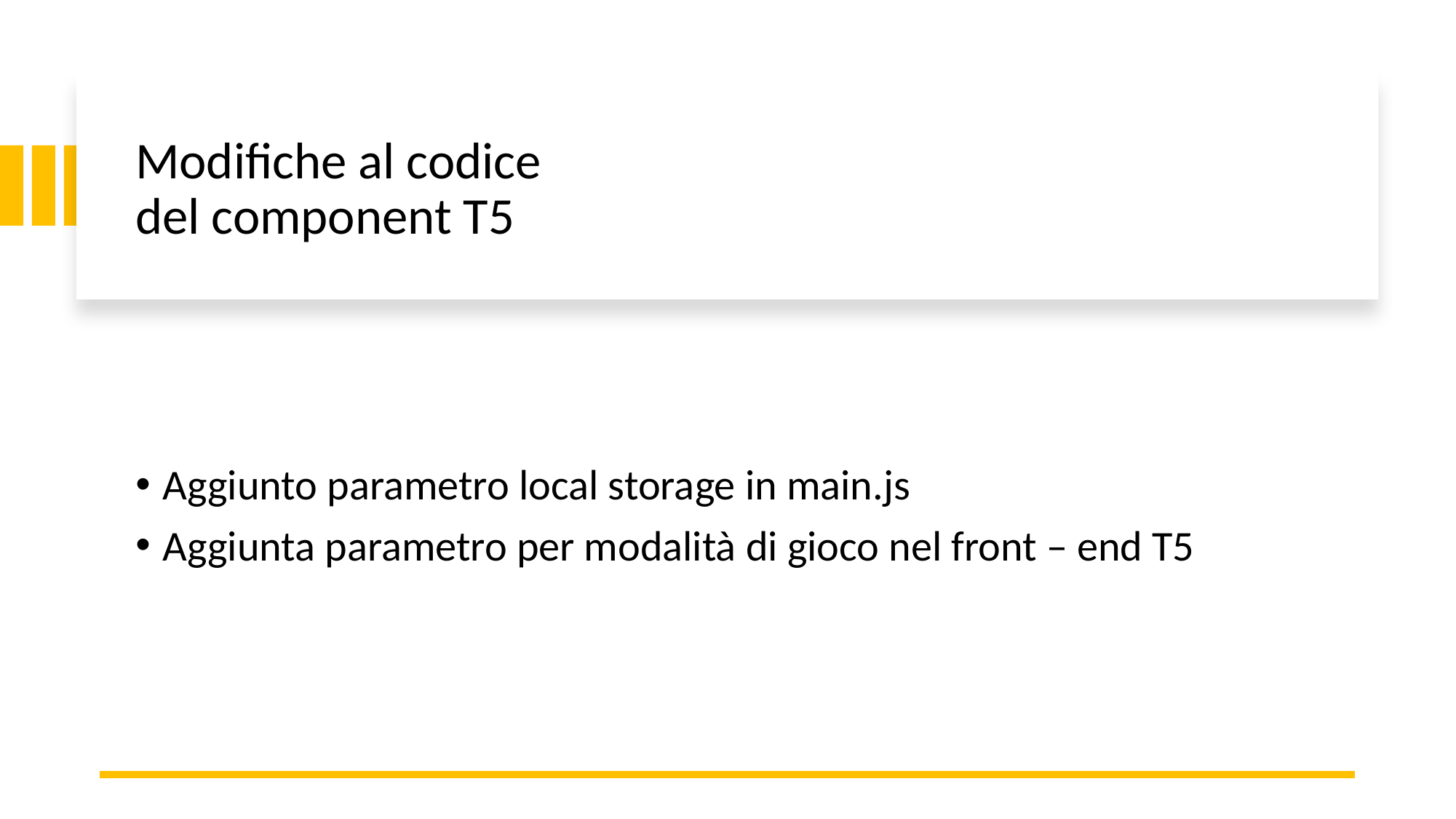

# Modifiche al codice del component T5

Aggiunto parametro local storage in main.js
Aggiunta parametro per modalità di gioco nel front – end T5